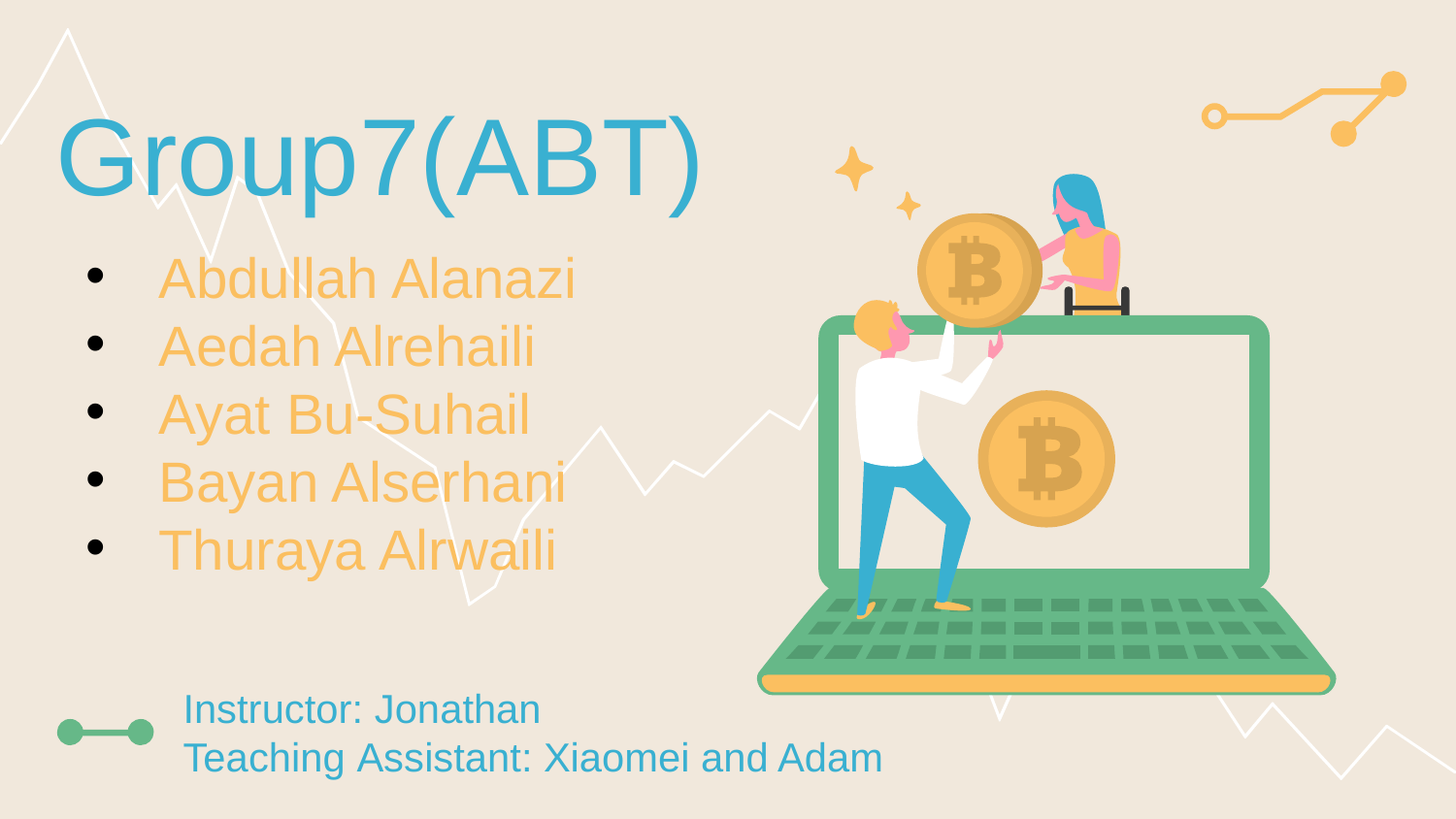

# Group7(ABT)

Abdullah Alanazi
Aedah Alrehaili
Ayat Bu-Suhail
Bayan Alserhani
Thuraya Alrwaili

Instructor: Jonathan
Teaching Assistant: Xiaomei and Adam